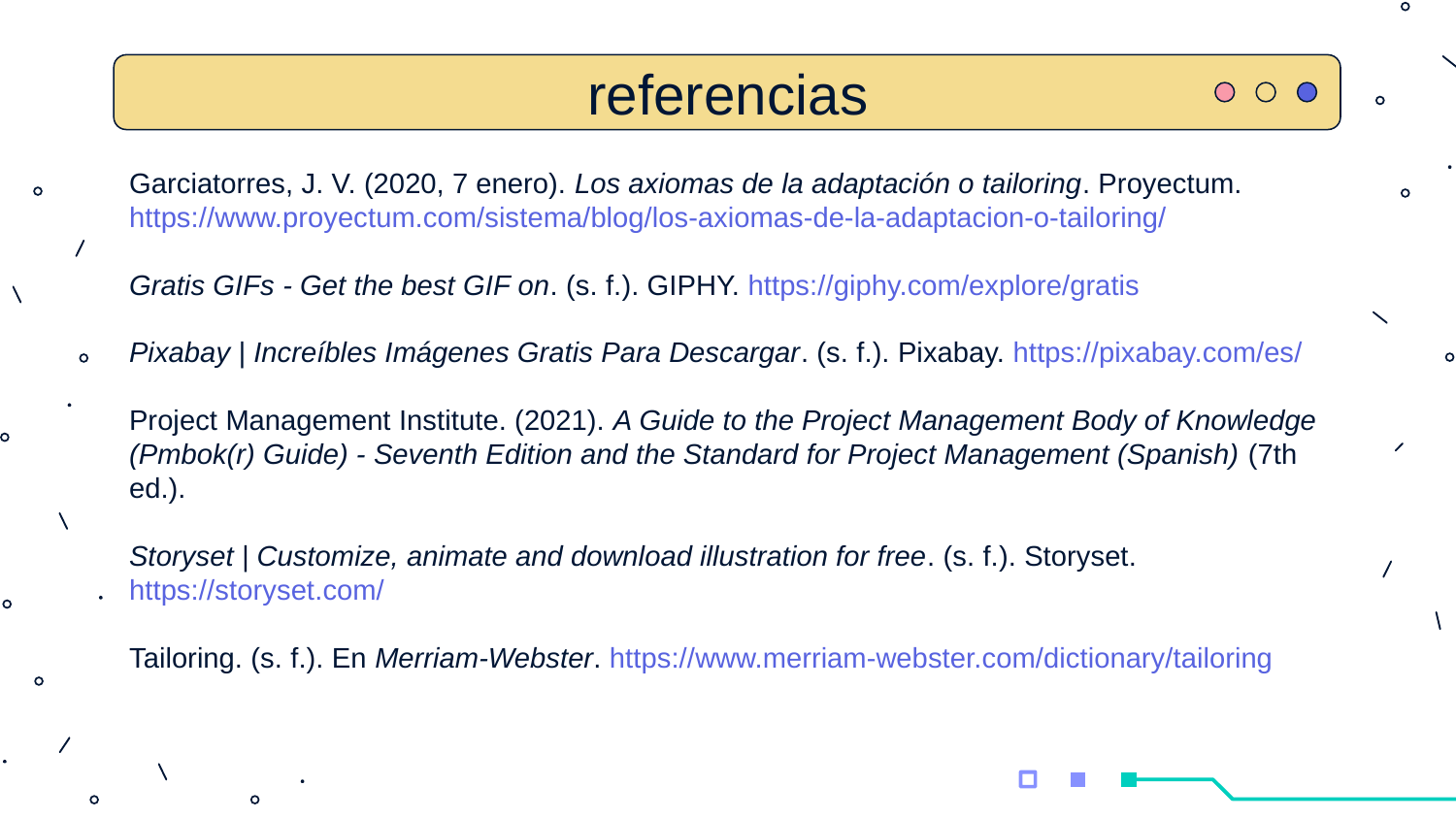

# referencias

Garciatorres, J. V. (2020, 7 enero). Los axiomas de la adaptación o tailoring. Proyectum. https://www.proyectum.com/sistema/blog/los-axiomas-de-la-adaptacion-o-tailoring/

Gratis GIFs - Get the best GIF on. (s. f.). GIPHY. https://giphy.com/explore/gratis

Pixabay | Increíbles Imágenes Gratis Para Descargar. (s. f.). Pixabay. https://pixabay.com/es/

Project Management Institute. (2021). A Guide to the Project Management Body of Knowledge (Pmbok(r) Guide) - Seventh Edition and the Standard for Project Management (Spanish) (7th ed.).

Storyset | Customize, animate and download illustration for free. (s. f.). Storyset. https://storyset.com/

Tailoring. (s. f.). En Merriam-Webster. https://www.merriam-webster.com/dictionary/tailoring